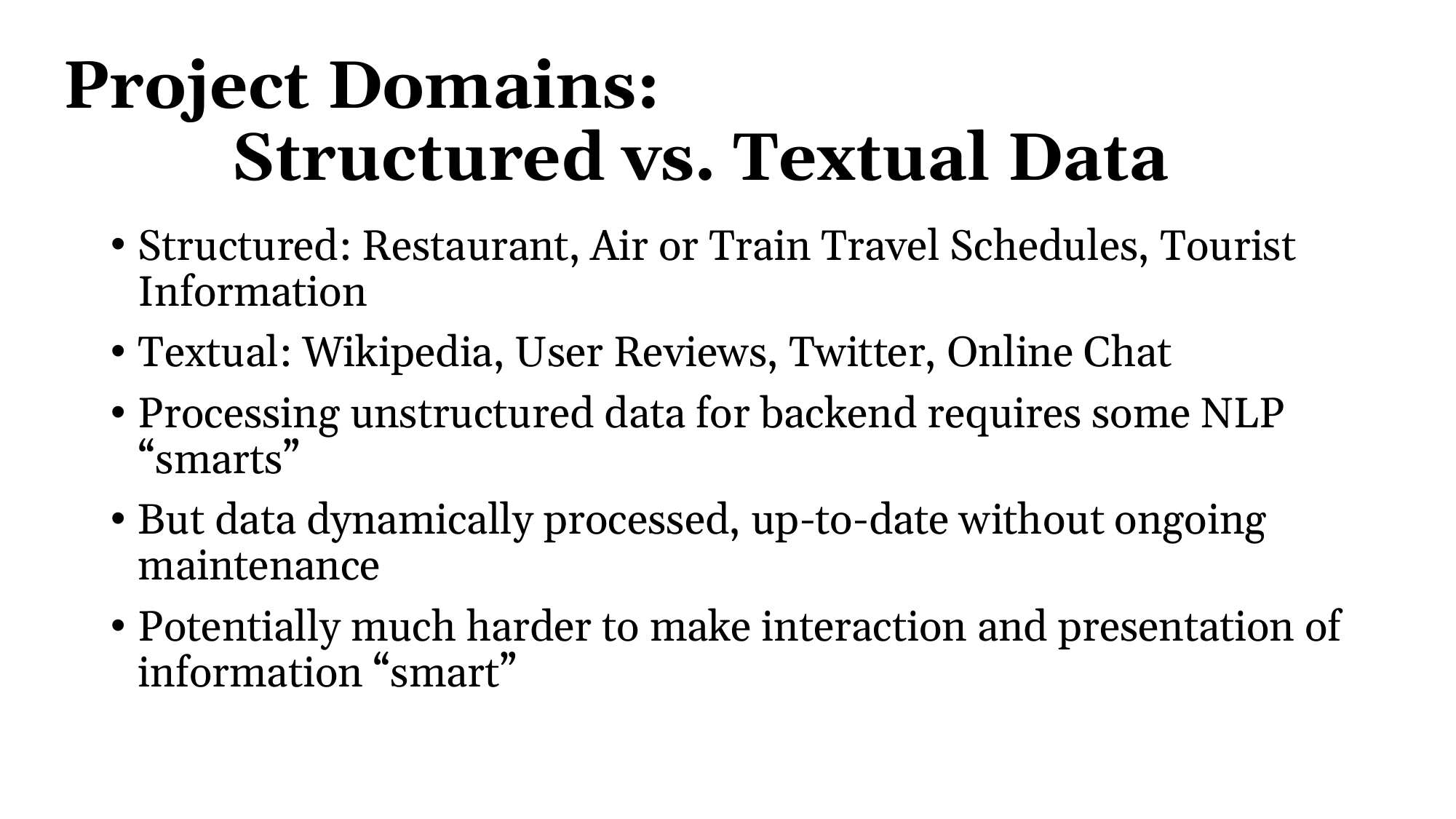

# Project Domains: Structured vs. Textual Data
Structured: Restaurant, Air or Train Travel Schedules, Tourist Information
Textual: Wikipedia, User Reviews, Twitter, Online Chat
Processing unstructured data for backend requires some NLP “smarts”
But data dynamically processed, up-to-date without ongoing maintenance
Potentially much harder to make interaction and presentation of information “smart”